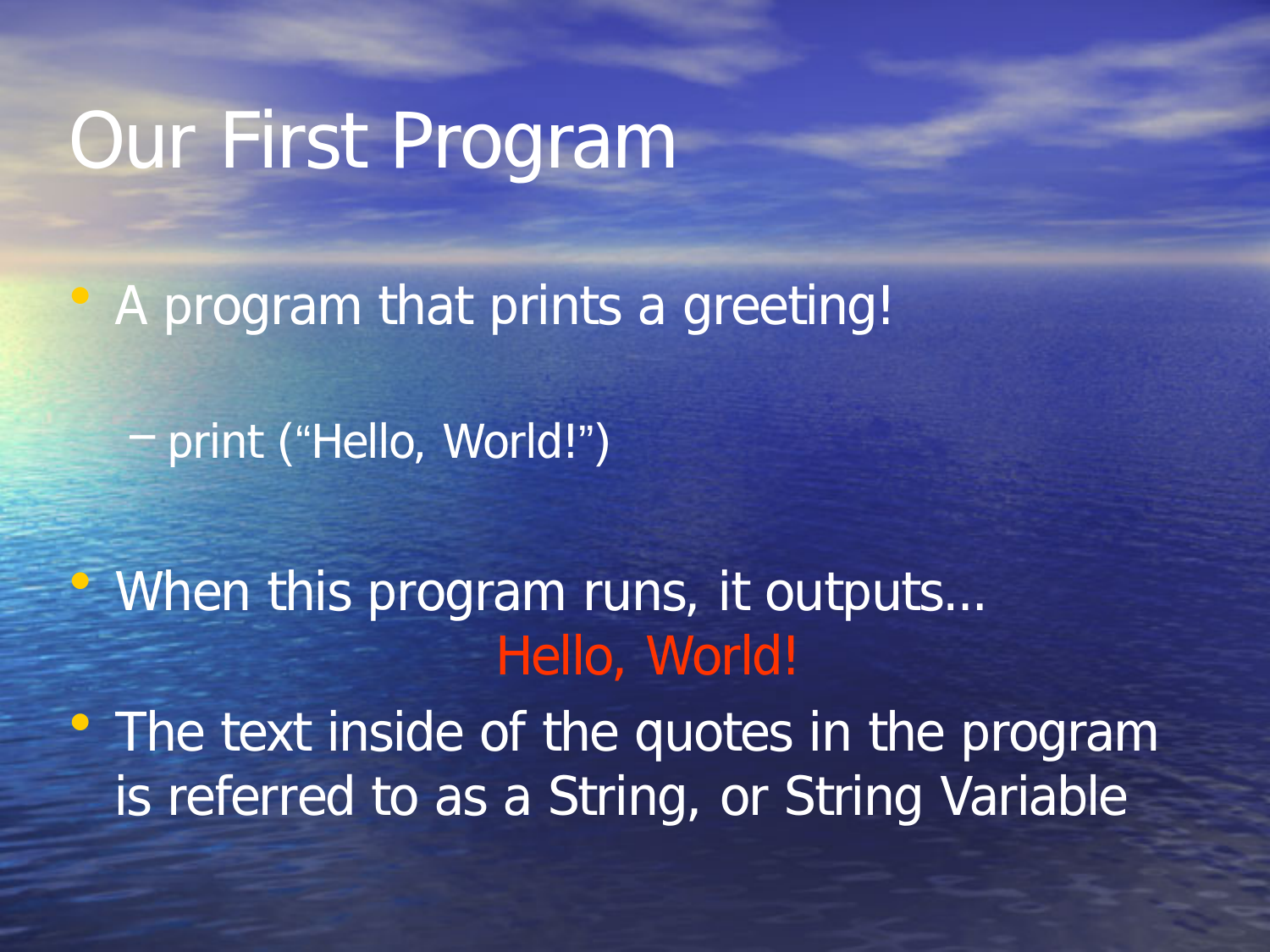

Our First Program
A program that prints a greeting!

print (“Hello, World!”)

When this program runs, it outputs…          			Hello, World!
The text inside of the quotes in the program is referred to as a String, or String Variable